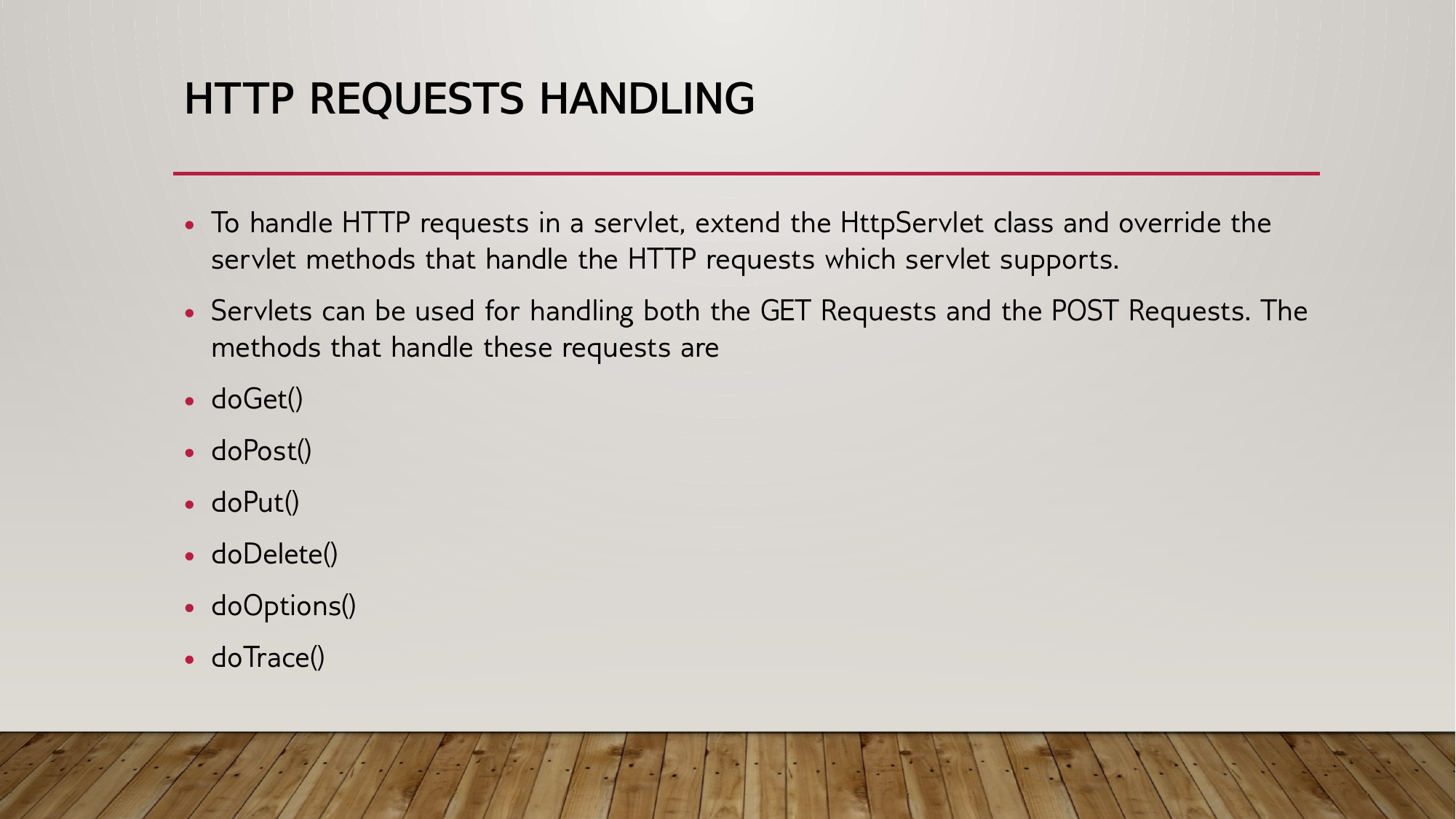

# HTTP requests Handling
To handle HTTP requests in a servlet, extend the HttpServlet class and override the servlet methods that handle the HTTP requests which servlet supports.
Servlets can be used for handling both the GET Requests and the POST Requests. The methods that handle these requests are
doGet()
doPost()
doPut()
doDelete()
doOptions()
doTrace()